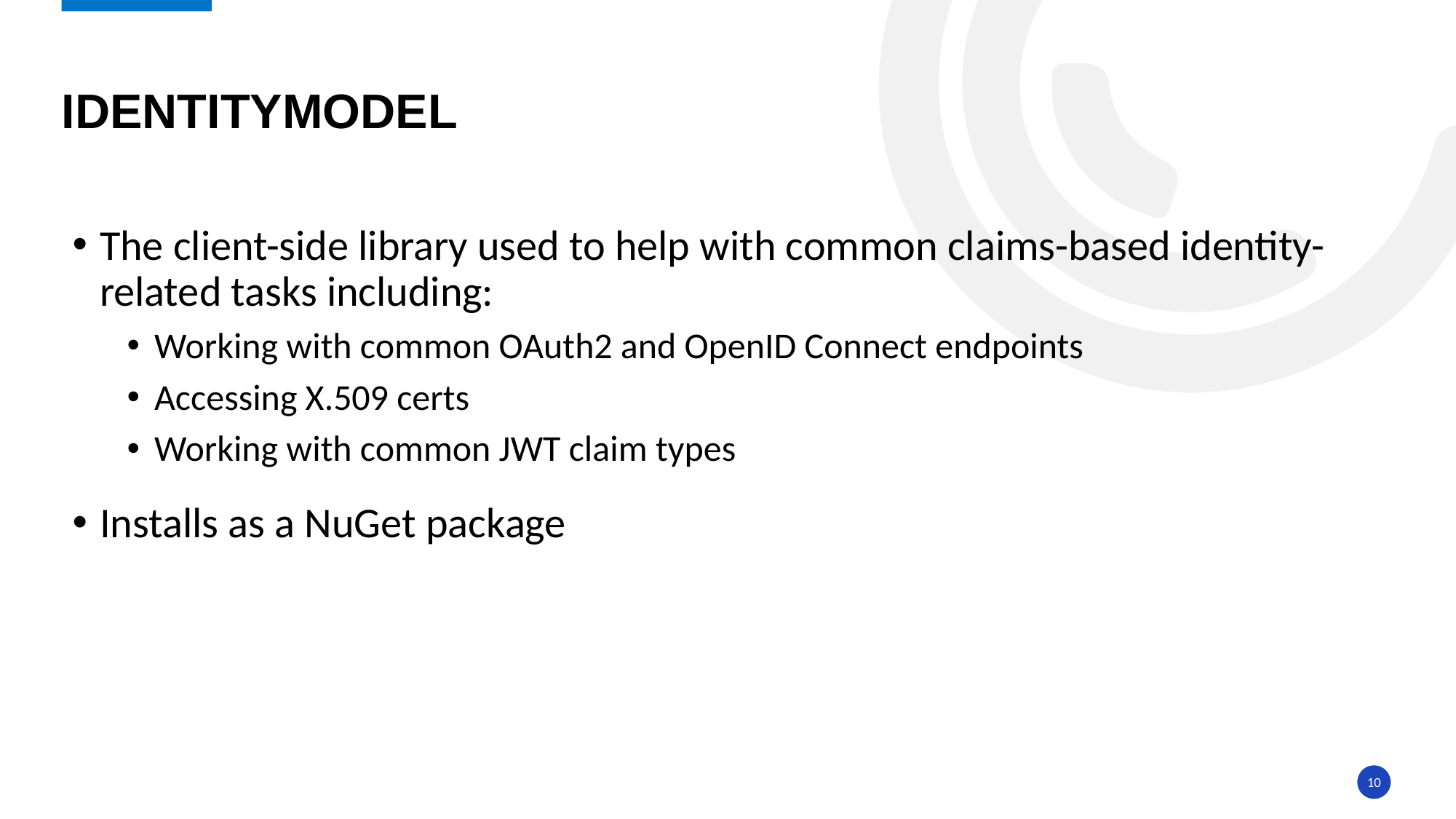

# identitymodel
The client-side library used to help with common claims-based identity-related tasks including:
Working with common OAuth2 and OpenID Connect endpoints
Accessing X.509 certs
Working with common JWT claim types
Installs as a NuGet package
10